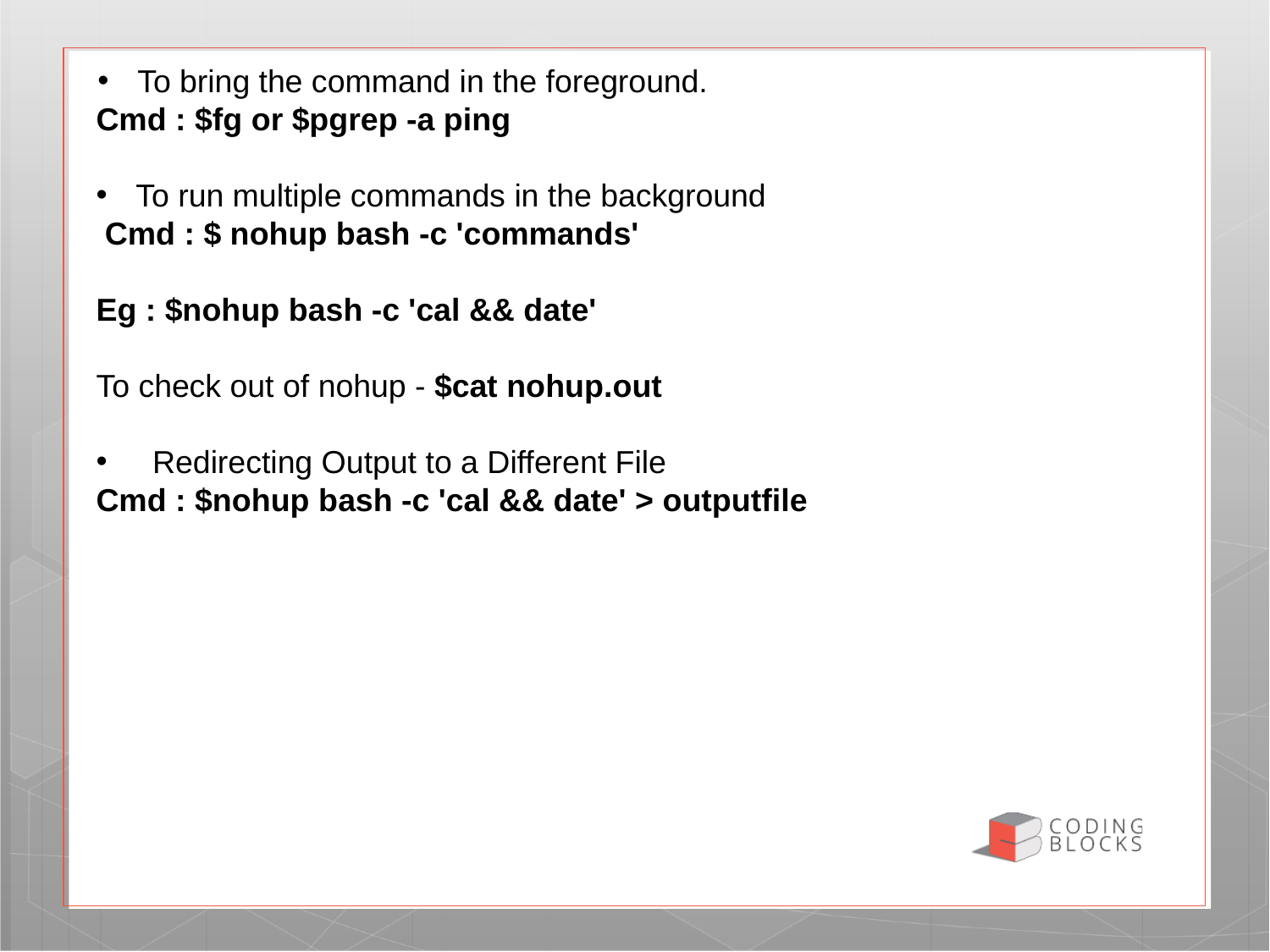

To bring the command in the foreground.
Cmd : $fg or $pgrep -a ping

To run multiple commands in the background
 Cmd : $ nohup bash -c 'commands'

Eg : $nohup bash -c 'cal && date'

To check out of nohup - $cat nohup.out

 Redirecting Output to a Different File
Cmd : $nohup bash -c 'cal && date' > outputfile